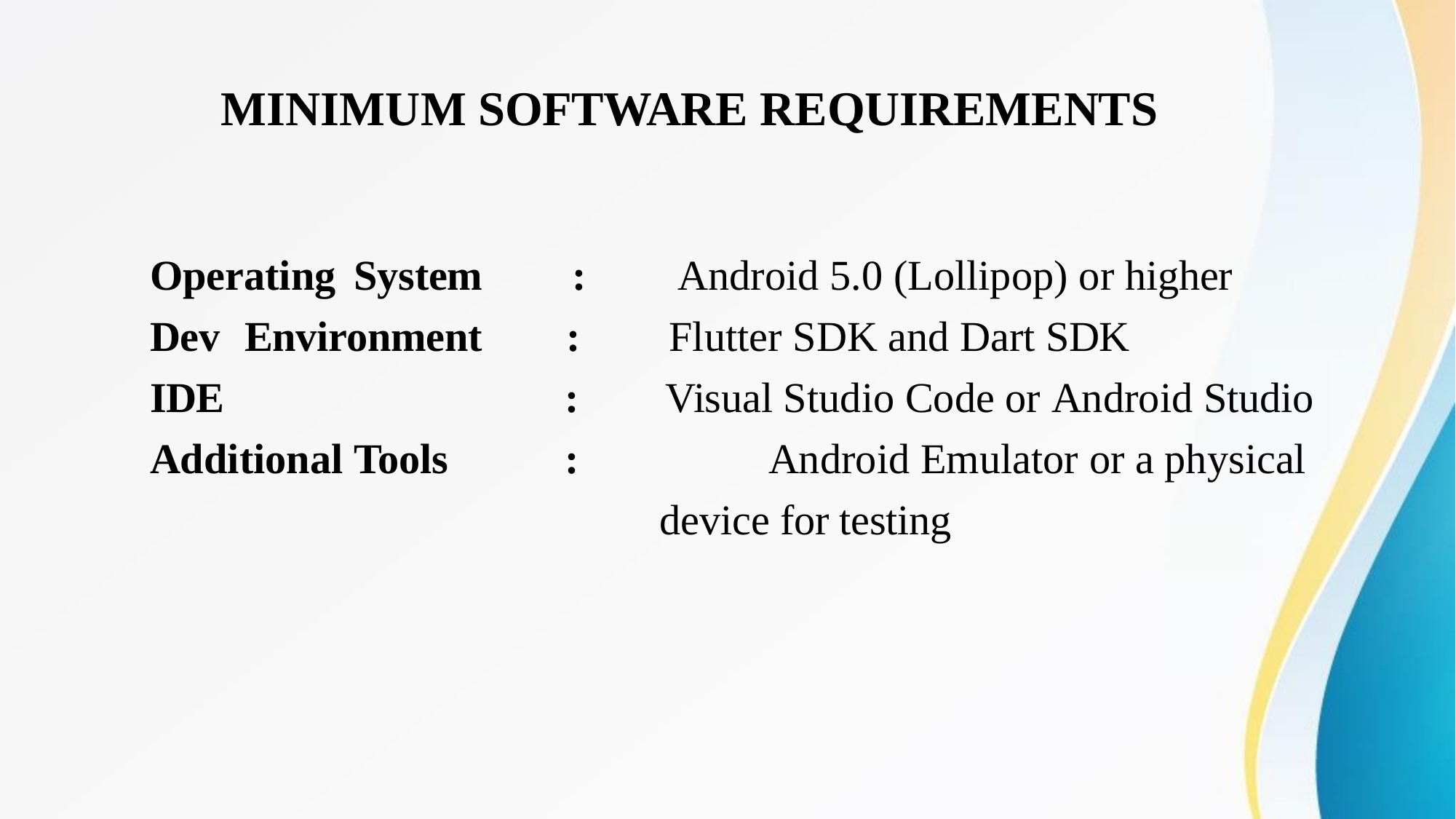

# MINIMUM SOFTWARE REQUIREMENTS
Operating System Dev Environment IDE
Additional Tools
:	Android 5.0 (Lollipop) or higher
:	Flutter SDK and Dart SDK
:	Visual Studio Code or Android Studio
:		Android Emulator or a physical device for testing